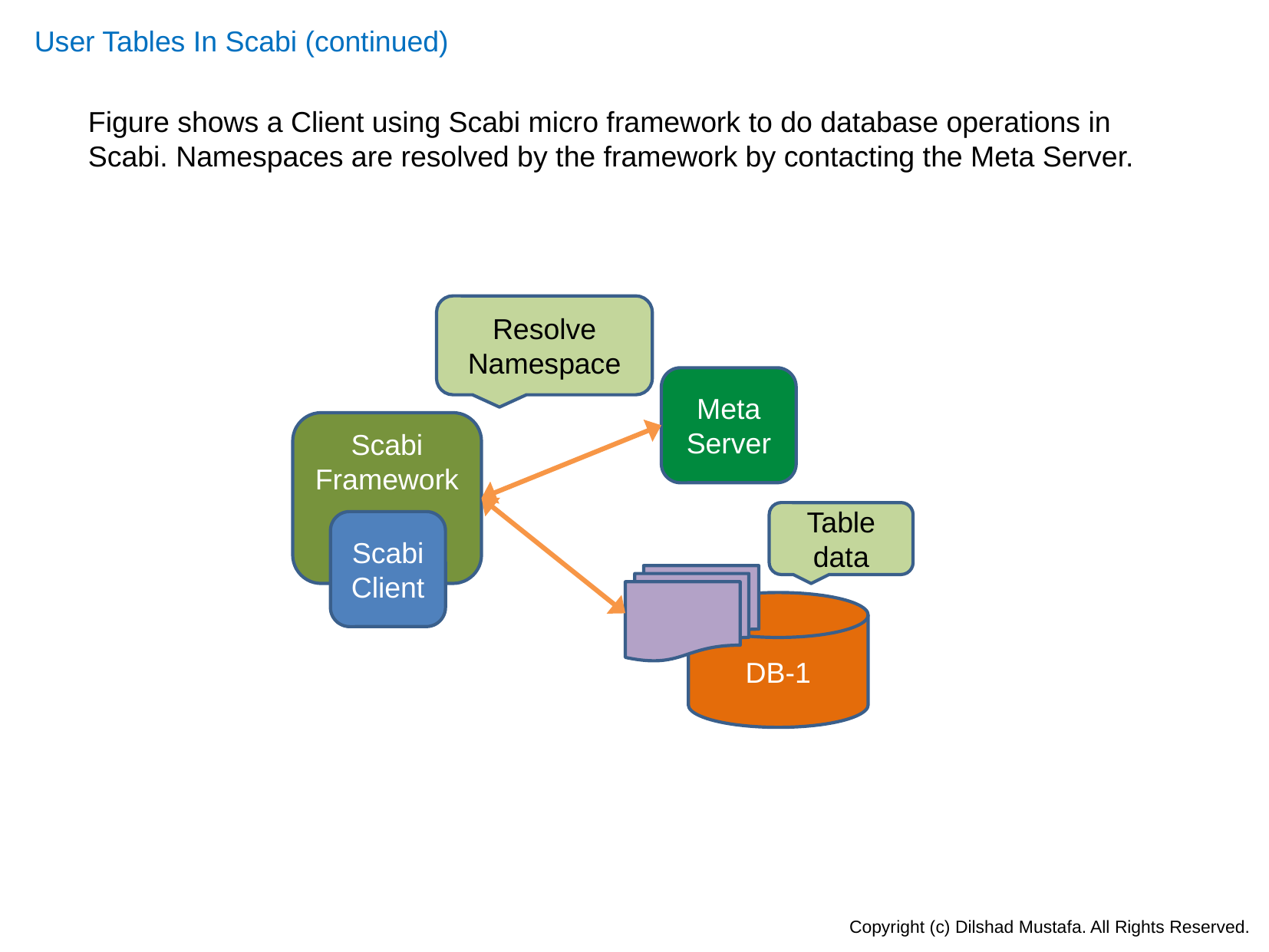

User Tables In Scabi (continued)
Figure shows a Client using Scabi micro framework to do database operations in Scabi. Namespaces are resolved by the framework by contacting the Meta Server.
Resolve Namespace
Meta Server
Scabi
Framework
Table data
Scabi Client

DB-1
Copyright (c) Dilshad Mustafa. All Rights Reserved.